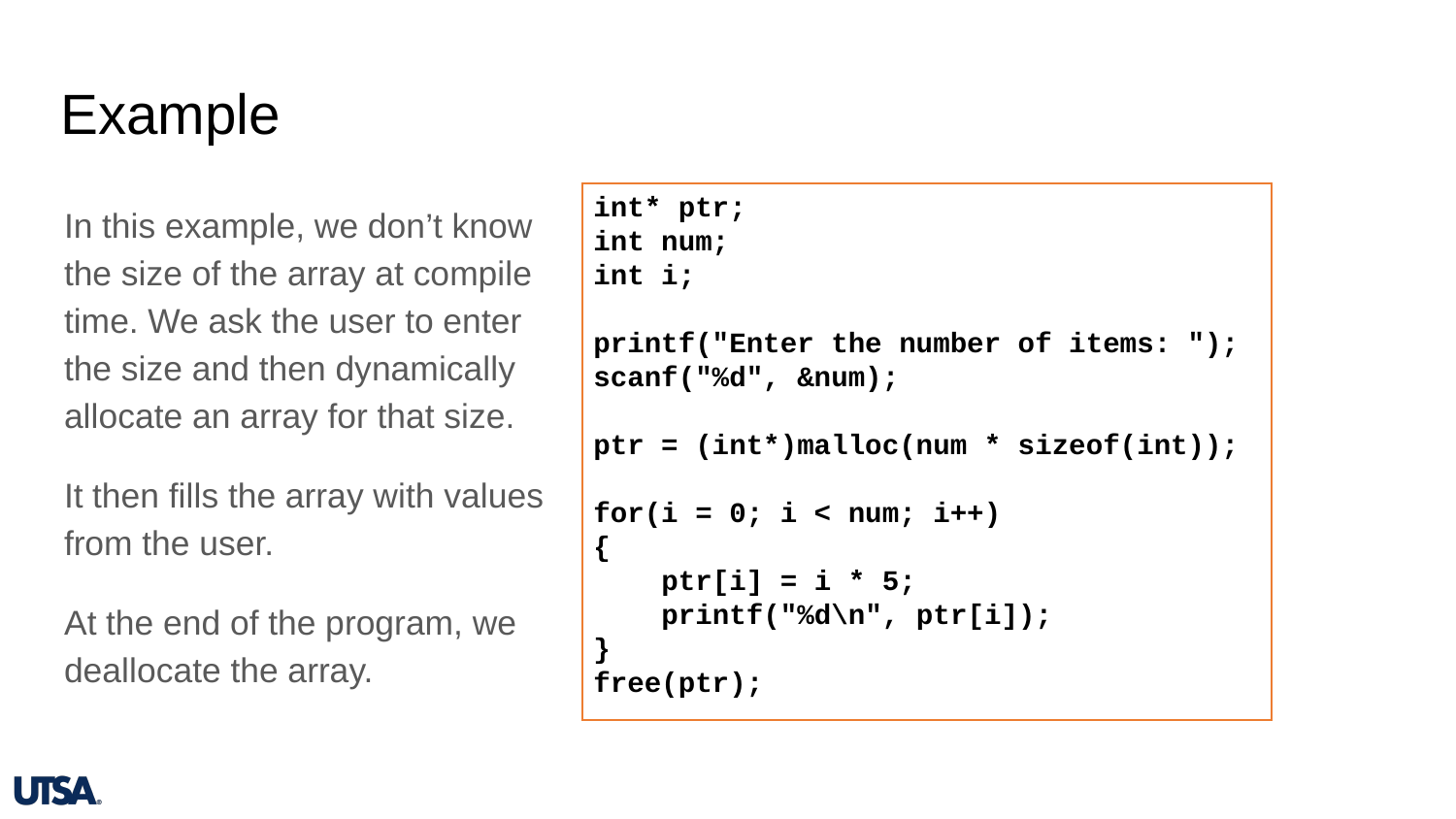

# Example
In this example, we don’t know the size of the array at compile time. We ask the user to enter the size and then dynamically allocate an array for that size.
It then fills the array with values from the user.
At the end of the program, we deallocate the array.
int* ptr;
int num;
int i;
printf("Enter the number of items: ");
scanf("%d", &num);
ptr = (int*)malloc(num * sizeof(int));

for(i = 0; i < num; i++)
{
    ptr[i] = i * 5;
    printf("%d\n", ptr[i]);
}
free(ptr);